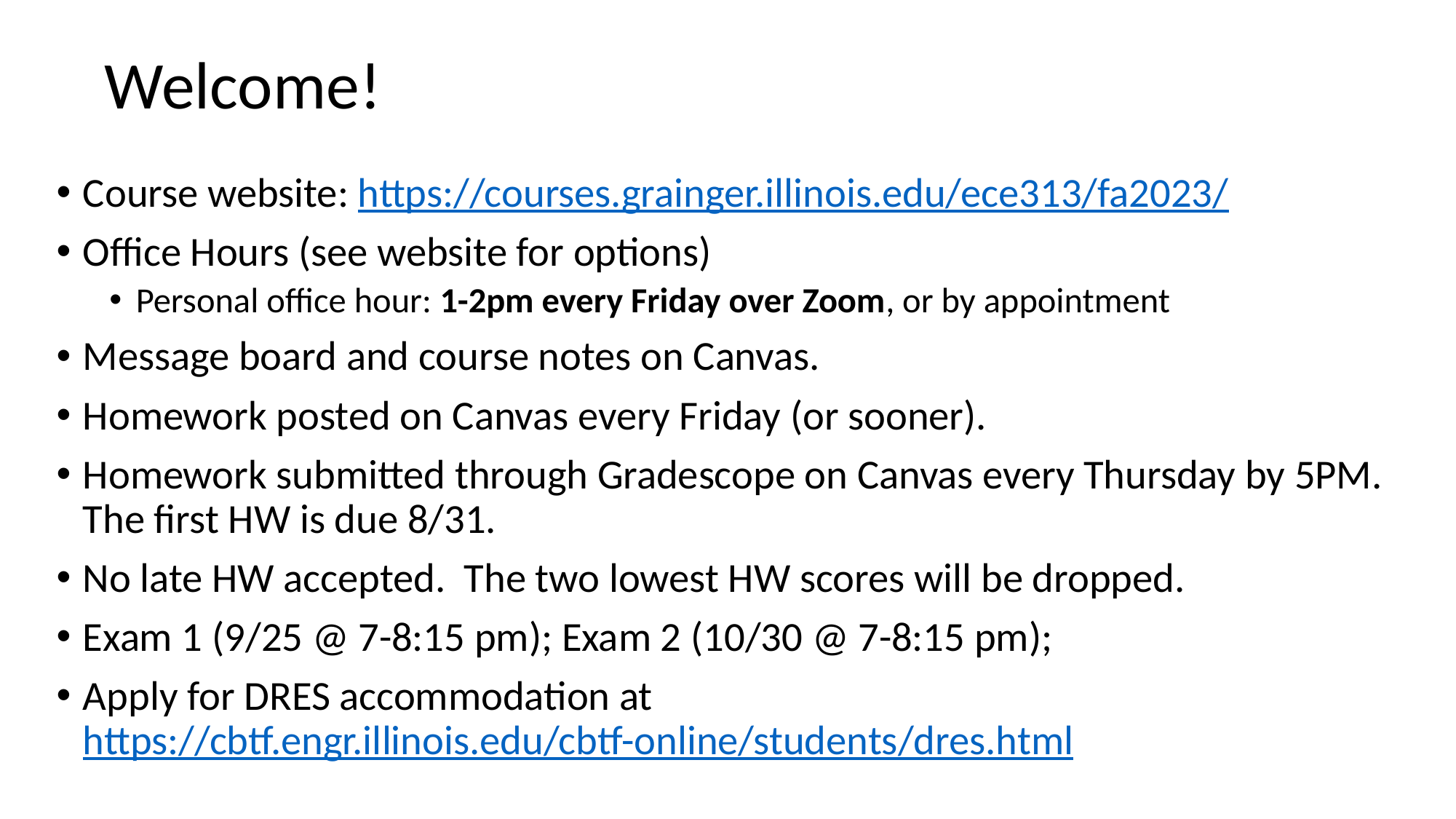

# Welcome!
Course website: https://courses.grainger.illinois.edu/ece313/fa2023/
Office Hours (see website for options)
Personal office hour: 1-2pm every Friday over Zoom, or by appointment
Message board and course notes on Canvas.
Homework posted on Canvas every Friday (or sooner).
Homework submitted through Gradescope on Canvas every Thursday by 5PM.  The first HW is due 8/31.
No late HW accepted.  The two lowest HW scores will be dropped.
Exam 1 (9/25 @ 7-8:15 pm); Exam 2 (10/30 @ 7-8:15 pm);
Apply for DRES accommodation at https://cbtf.engr.illinois.edu/cbtf-online/students/dres.html